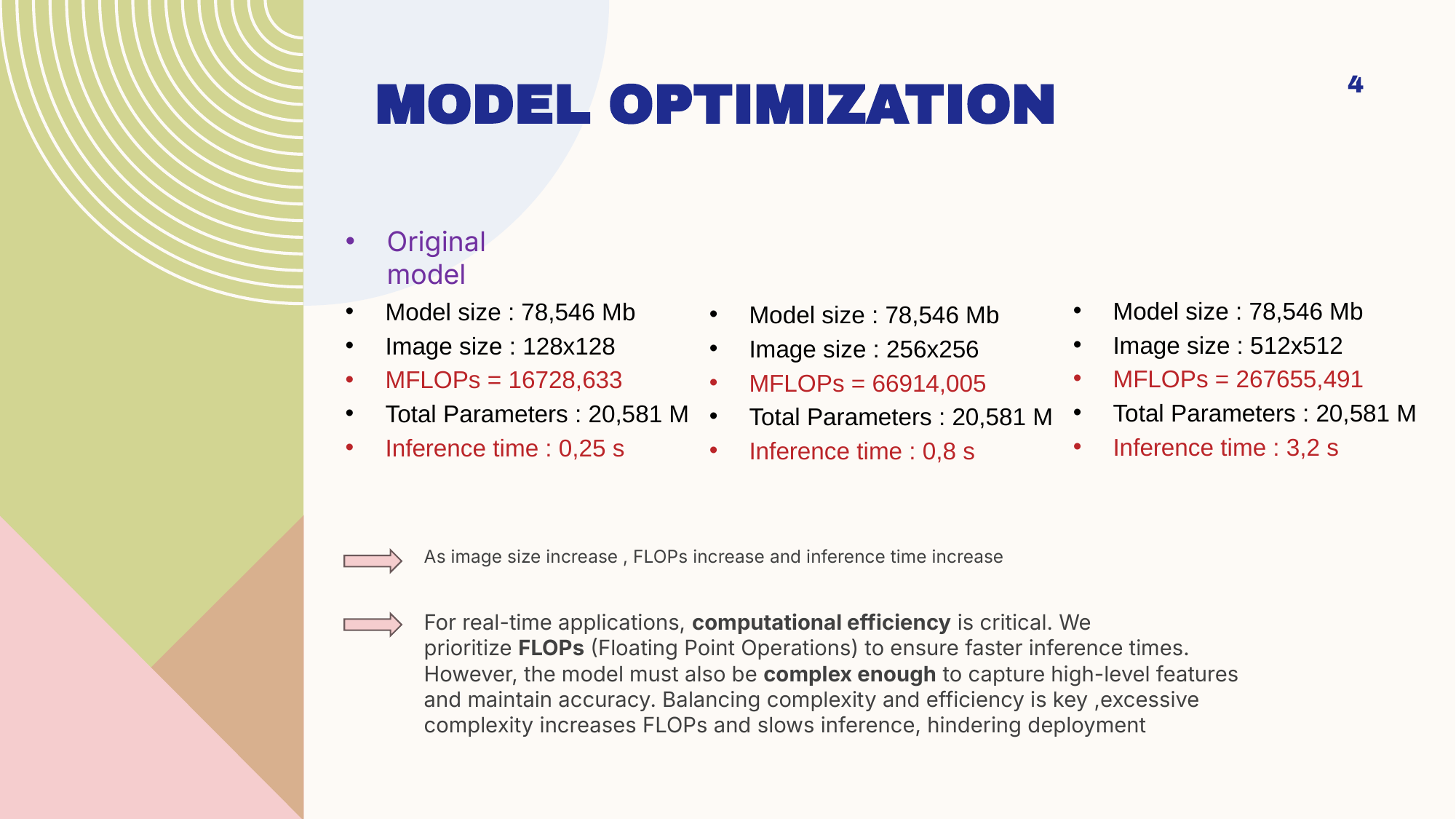

# Model Optimization
4
Original model
Model size : 78,546 Mb
Image size : 512x512
MFLOPs = 267655,491
Total Parameters : 20,581 M
Inference time : 3,2 s
Model size : 78,546 Mb
Image size : 128x128
MFLOPs = 16728,633
Total Parameters : 20,581 M
Inference time : 0,25 s
Model size : 78,546 Mb
Image size : 256x256
MFLOPs = 66914,005
Total Parameters : 20,581 M
Inference time : 0,8 s
As image size increase , FLOPs increase and inference time increase

For real-time applications, computational efficiency is critical. We prioritize FLOPs (Floating Point Operations) to ensure faster inference times. However, the model must also be complex enough to capture high-level features and maintain accuracy. Balancing complexity and efficiency is key ,excessive complexity increases FLOPs and slows inference, hindering deployment